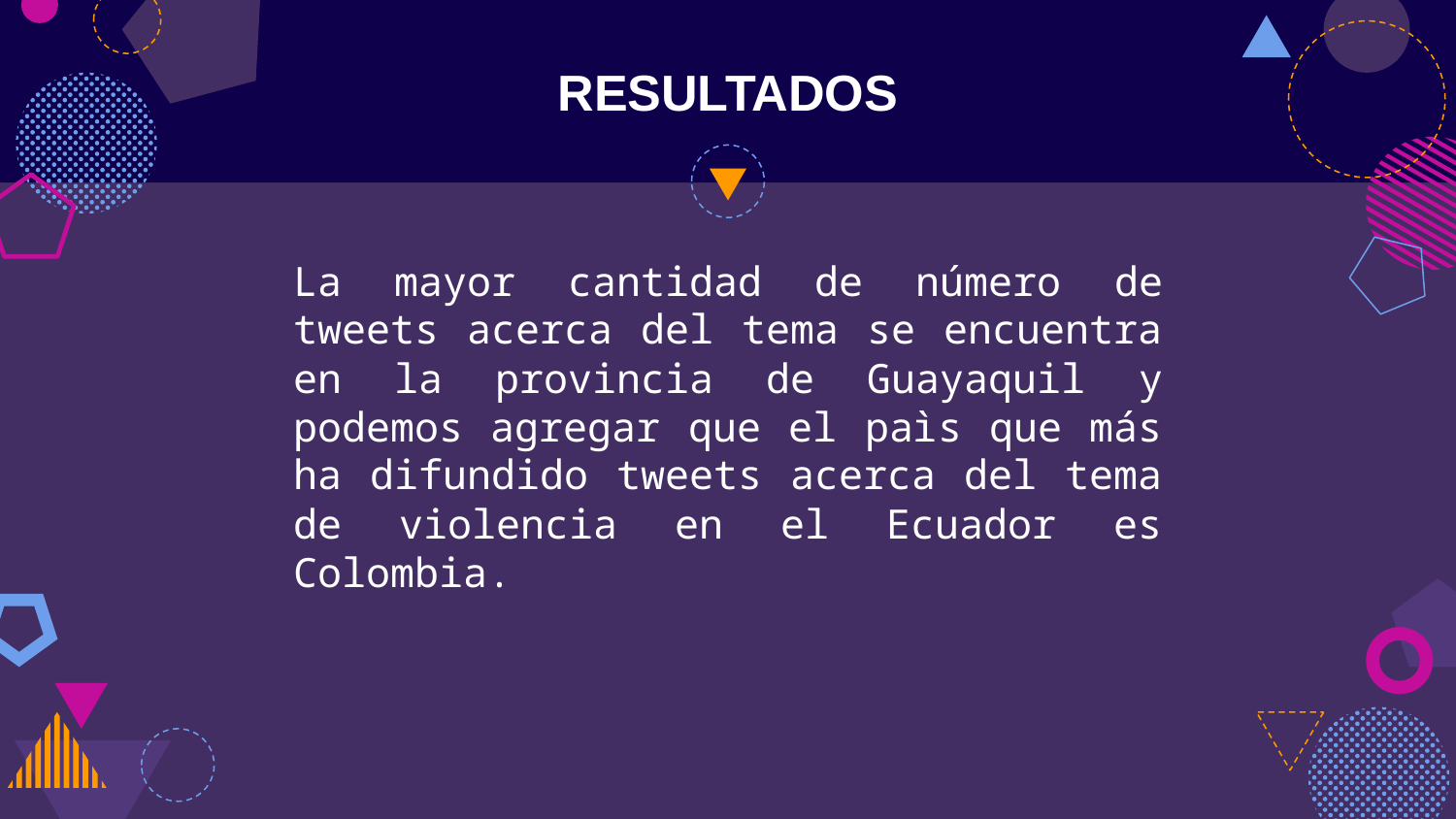

# RESULTADOS
La mayor cantidad de número de tweets acerca del tema se encuentra en la provincia de Guayaquil y podemos agregar que el paìs que más ha difundido tweets acerca del tema de violencia en el Ecuador es Colombia.